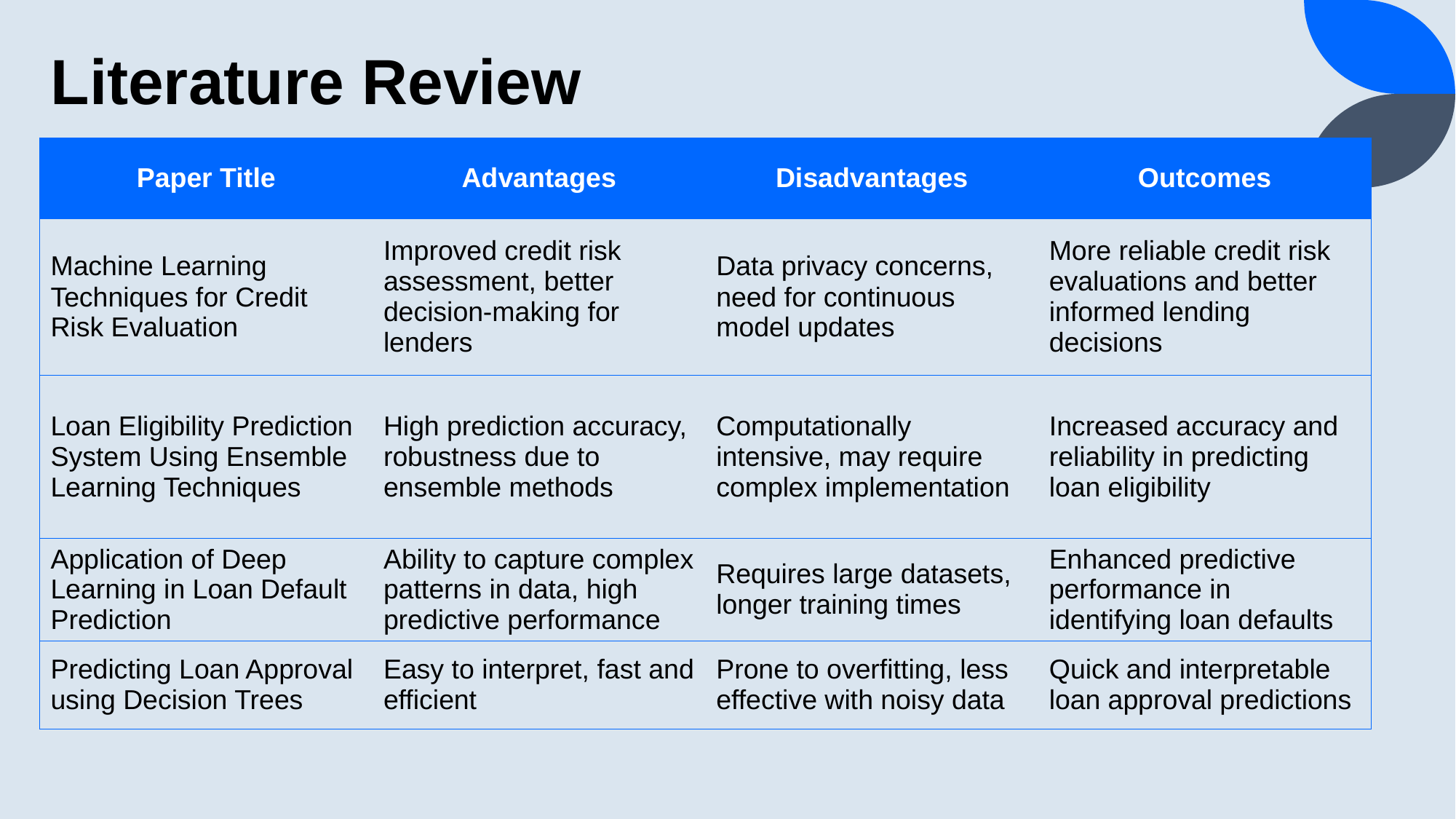

# Literature Review
| Paper Title | Advantages | Disadvantages | Outcomes |
| --- | --- | --- | --- |
| Machine Learning Techniques for Credit Risk Evaluation | Improved credit risk assessment, better decision-making for lenders | Data privacy concerns, need for continuous model updates | More reliable credit risk evaluations and better informed lending decisions |
| Loan Eligibility Prediction System Using Ensemble Learning Techniques | High prediction accuracy, robustness due to ensemble methods | Computationally intensive, may require complex implementation | Increased accuracy and reliability in predicting loan eligibility |
| Application of Deep Learning in Loan Default Prediction | Ability to capture complex patterns in data, high predictive performance | Requires large datasets, longer training times | Enhanced predictive performance in identifying loan defaults |
| Predicting Loan Approval using Decision Trees | Easy to interpret, fast and efficient | Prone to overfitting, less effective with noisy data | Quick and interpretable loan approval predictions |